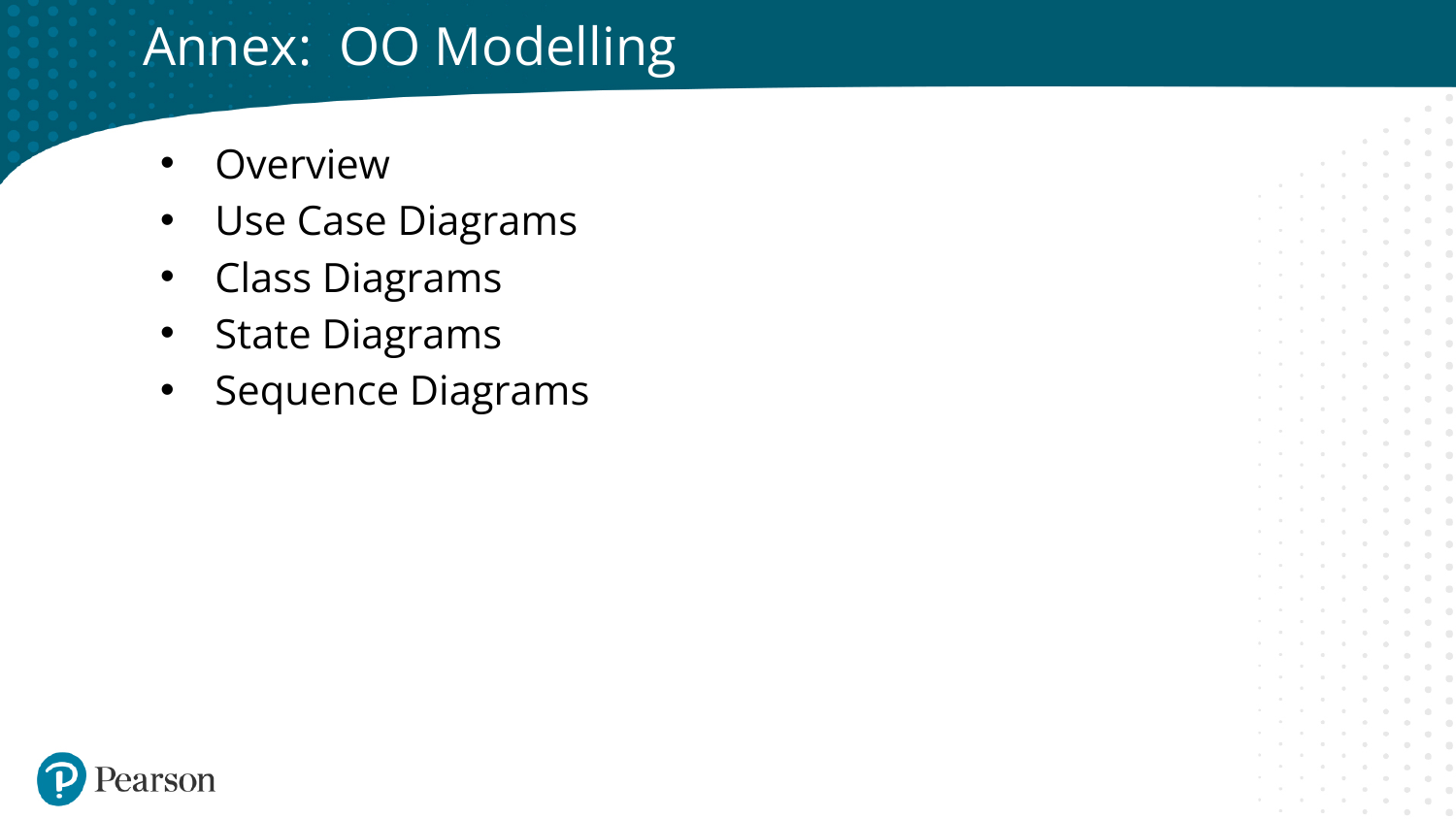

# Annex:  OO Modelling
Overview
Use Case Diagrams
Class Diagrams
State Diagrams
Sequence Diagrams